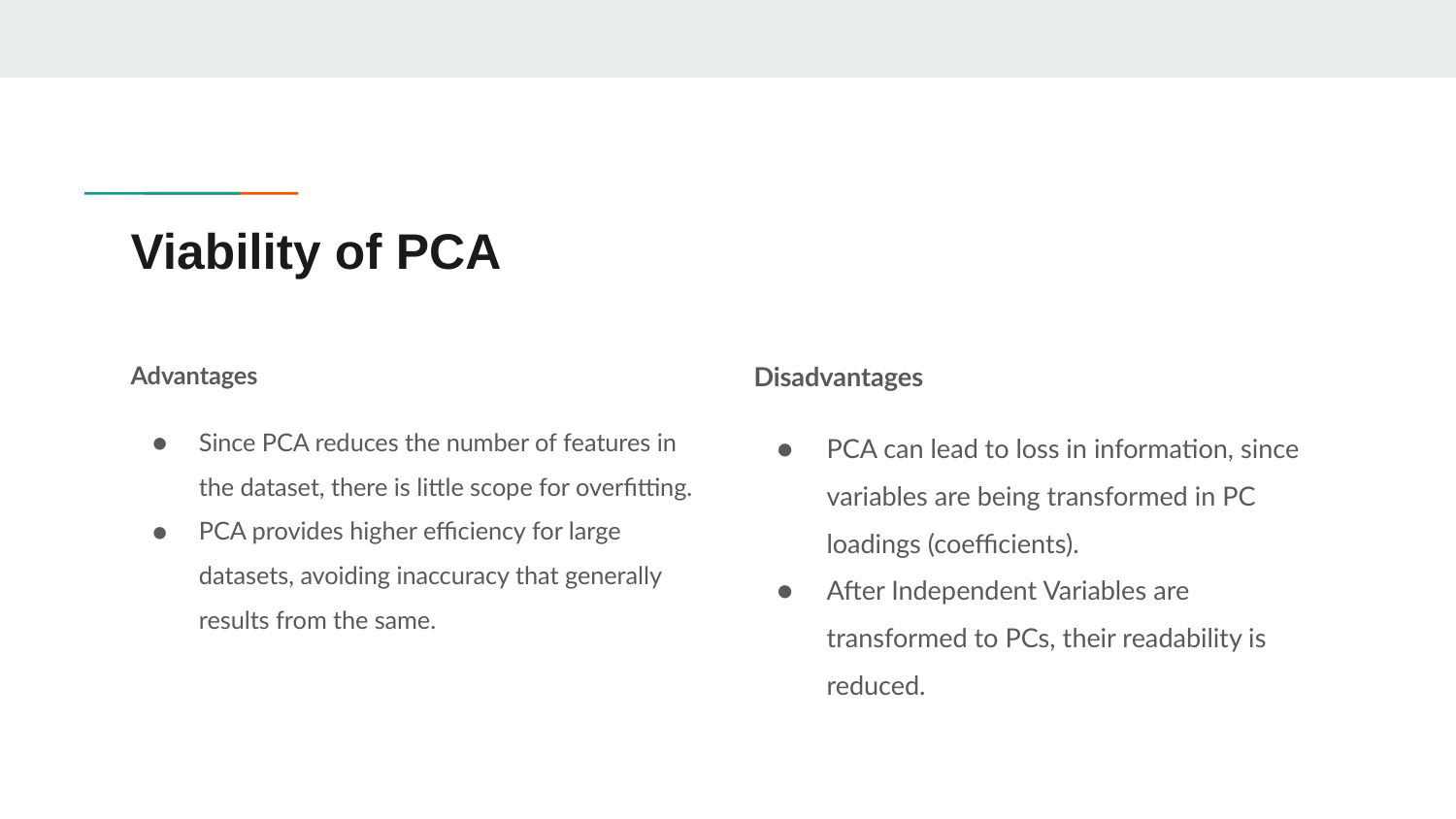

# Viability of PCA
Advantages
Since PCA reduces the number of features in the dataset, there is little scope for overfitting.
PCA provides higher efficiency for large datasets, avoiding inaccuracy that generally results from the same.
Disadvantages
PCA can lead to loss in information, since variables are being transformed in PC loadings (coefficients).
After Independent Variables are transformed to PCs, their readability is reduced.